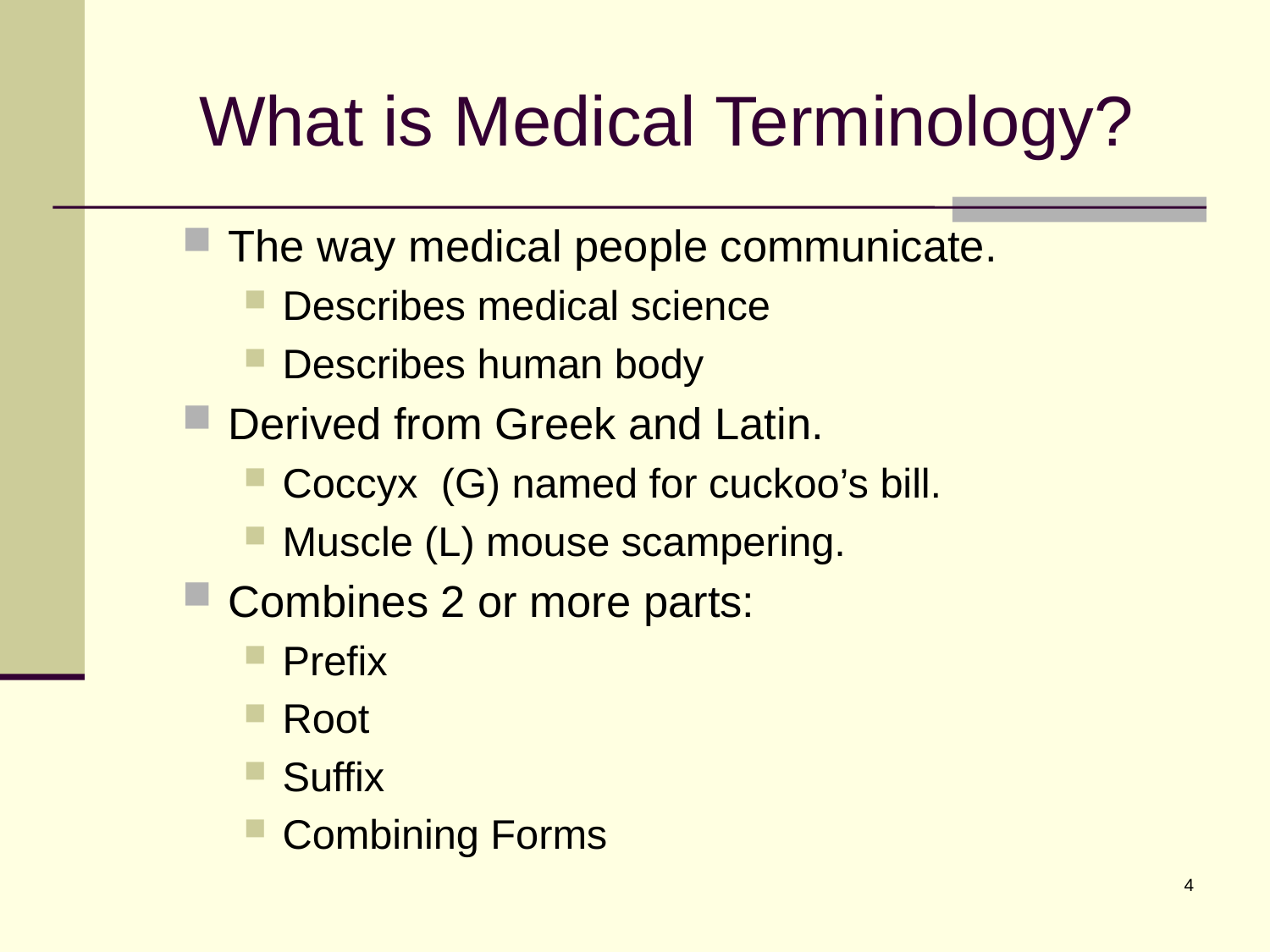

# What is Medical Terminology?
The way medical people communicate.
Describes medical science
Describes human body
Derived from Greek and Latin.
Coccyx  (G) named for cuckoo’s bill.
Muscle (L) mouse scampering.
Combines 2 or more parts:
Prefix
Root
Suffix
Combining Forms
4